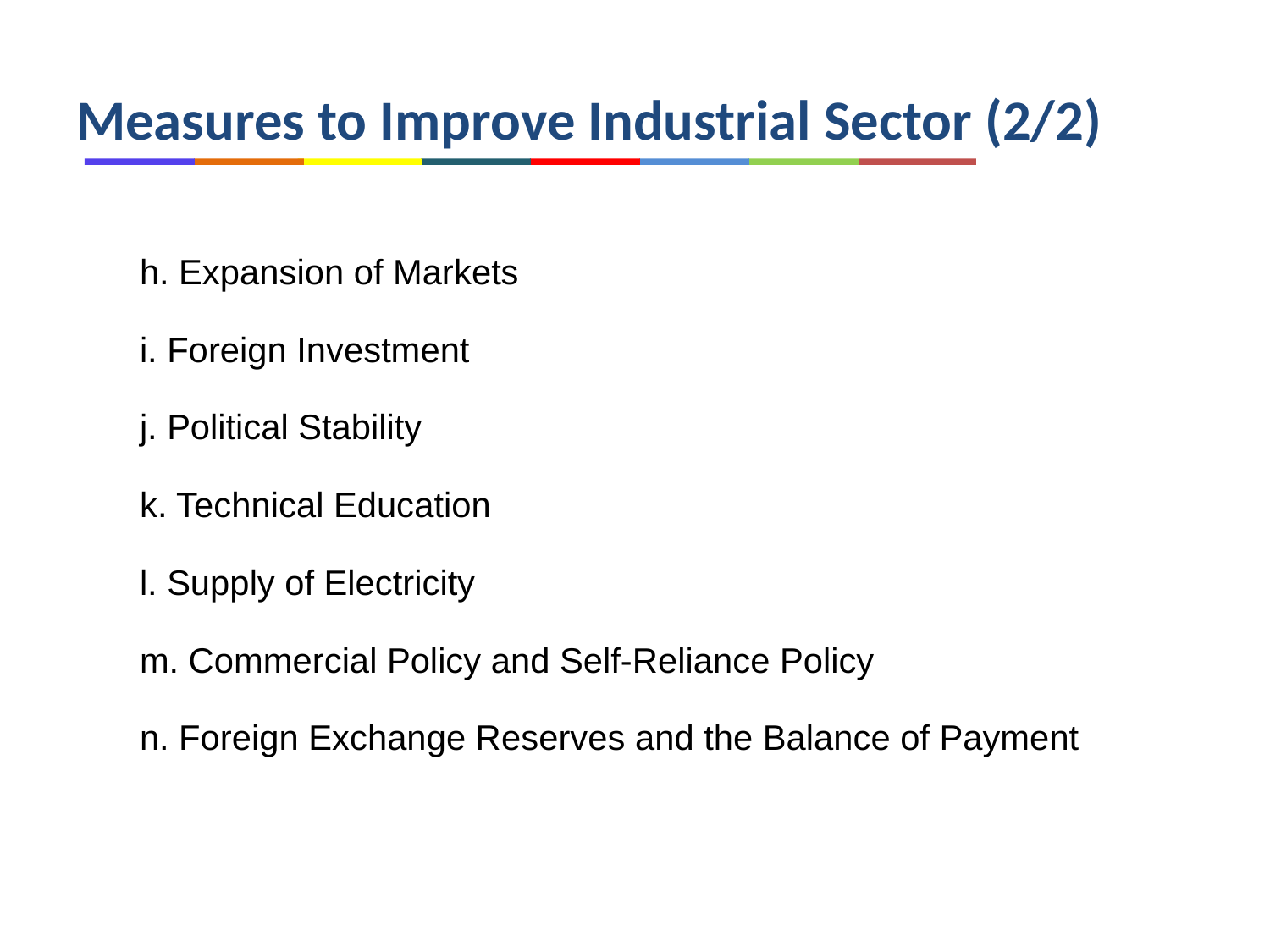

# Measures to Improve Industrial Sector (2/2)

h. Expansion of Markets
i. Foreign Investment
j. Political Stability
k. Technical Education
l. Supply of Electricity
m. Commercial Policy and Self-Reliance Policy
n. Foreign Exchange Reserves and the Balance of Payment